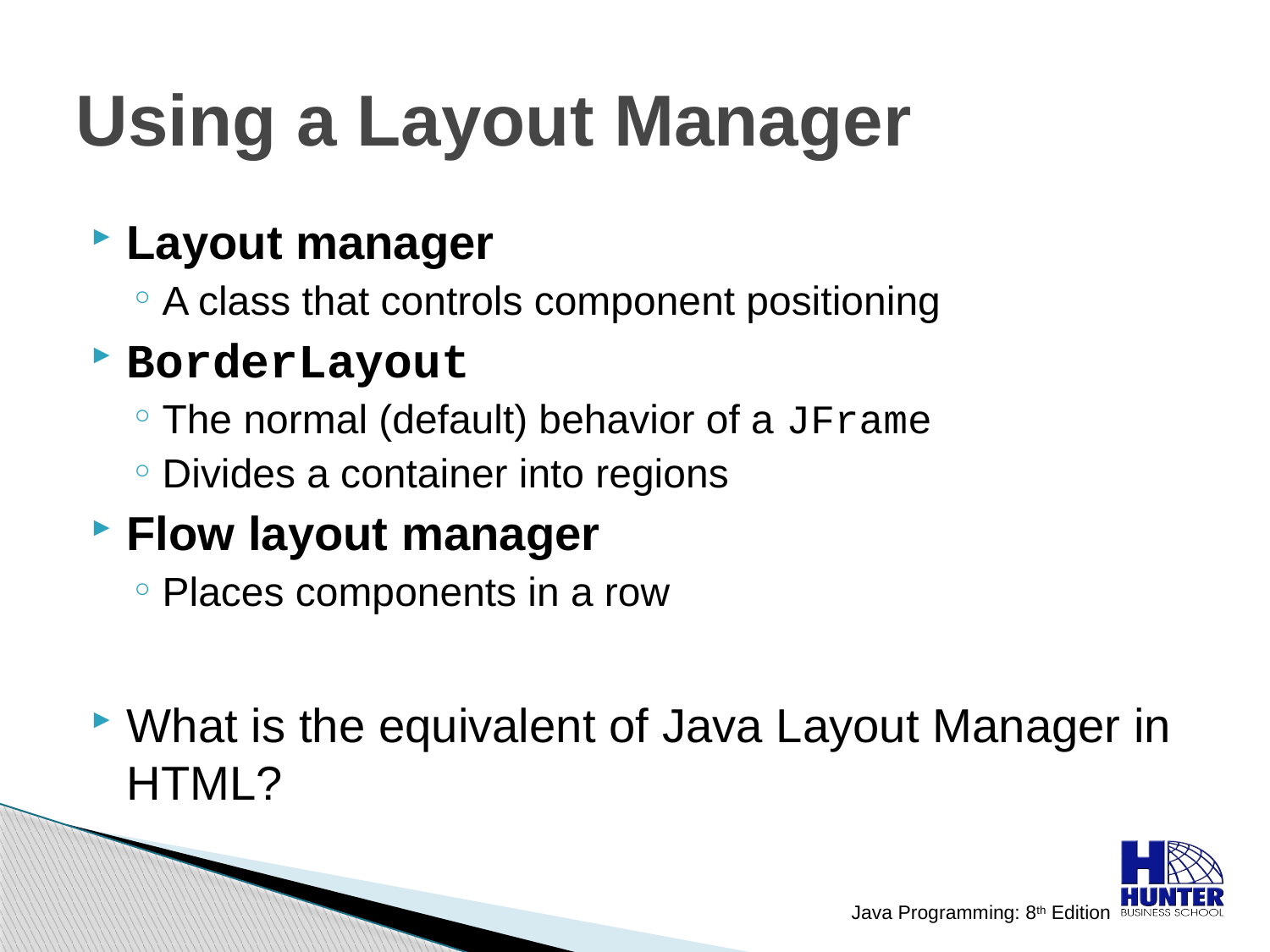

# Using a Layout Manager
Layout manager
A class that controls component positioning
BorderLayout
The normal (default) behavior of a JFrame
Divides a container into regions
Flow layout manager
Places components in a row

What is the equivalent of Java Layout Manager in HTML?